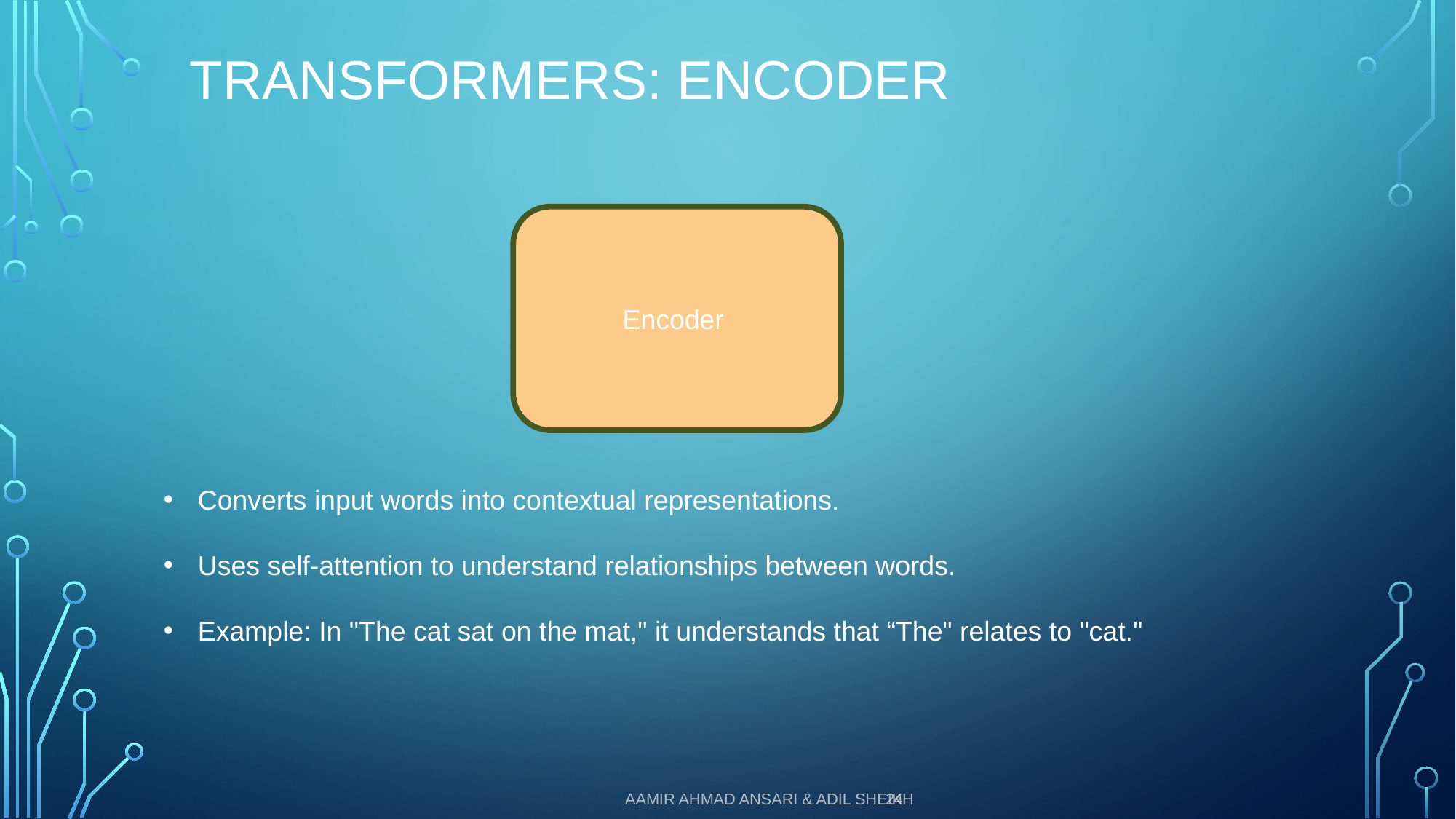

# Transformers: Encoder
Encoder
Converts input words into contextual representations.

Uses self-attention to understand relationships between words.

Example: In "The cat sat on the mat," it understands that “The" relates to "cat."
24
Aamir Ahmad Ansari & Adil Sheikh